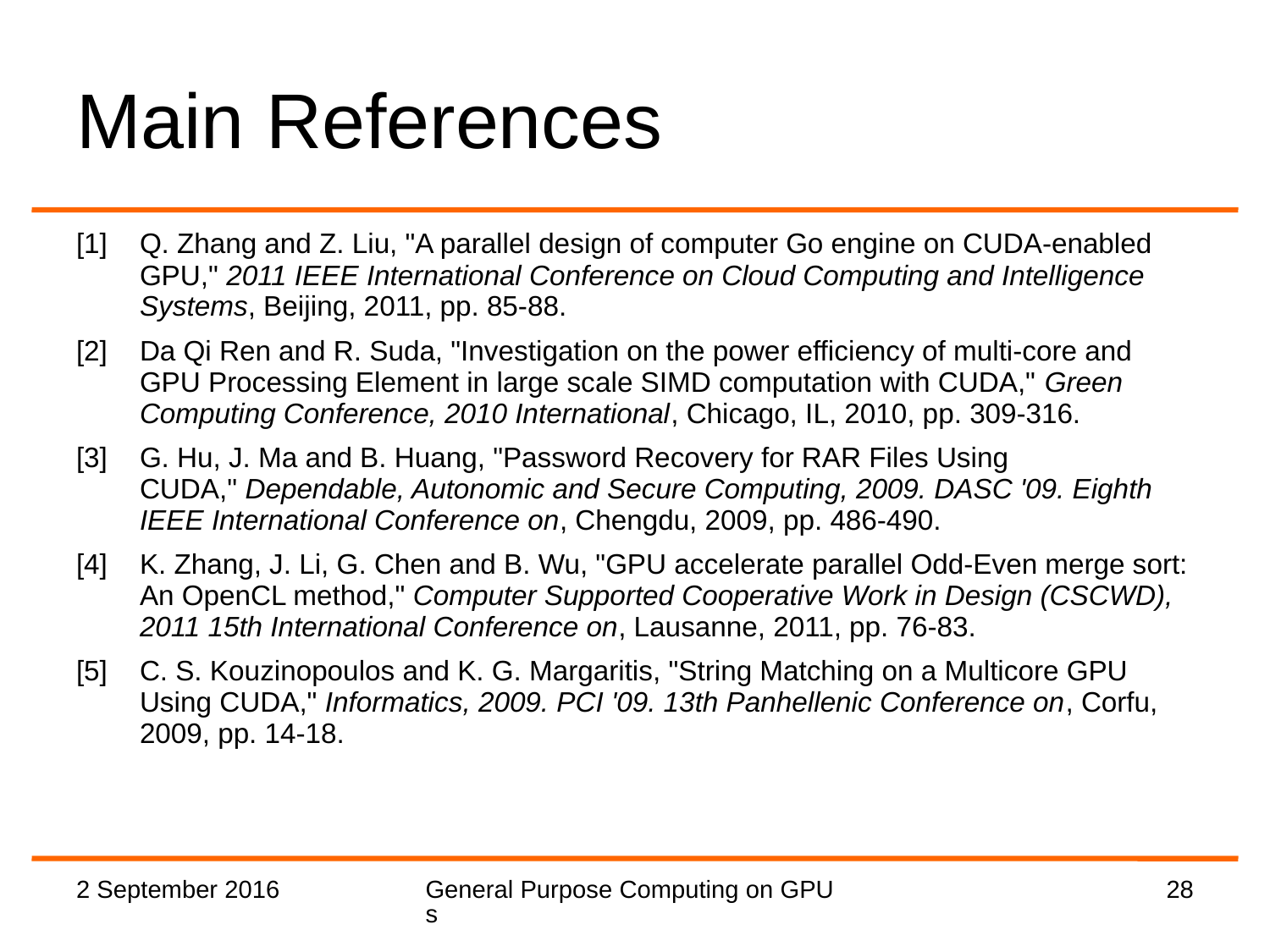

# Main References
| [1] | Q. Zhang and Z. Liu, "A parallel design of computer Go engine on CUDA-enabled GPU," 2011 IEEE International Conference on Cloud Computing and Intelligence Systems, Beijing, 2011, pp. 85-88. |
| --- | --- |
| [2] | Da Qi Ren and R. Suda, "Investigation on the power efficiency of multi-core and GPU Processing Element in large scale SIMD computation with CUDA," Green Computing Conference, 2010 International, Chicago, IL, 2010, pp. 309-316. |
| [3] | G. Hu, J. Ma and B. Huang, "Password Recovery for RAR Files Using CUDA," Dependable, Autonomic and Secure Computing, 2009. DASC '09. Eighth IEEE International Conference on, Chengdu, 2009, pp. 486-490. |
| [4] | K. Zhang, J. Li, G. Chen and B. Wu, "GPU accelerate parallel Odd-Even merge sort: An OpenCL method," Computer Supported Cooperative Work in Design (CSCWD), 2011 15th International Conference on, Lausanne, 2011, pp. 76-83. |
| [5] | C. S. Kouzinopoulos and K. G. Margaritis, "String Matching on a Multicore GPU Using CUDA," Informatics, 2009. PCI '09. 13th Panhellenic Conference on, Corfu, 2009, pp. 14-18. |
2 September 2016
General Purpose Computing on GPUs
28